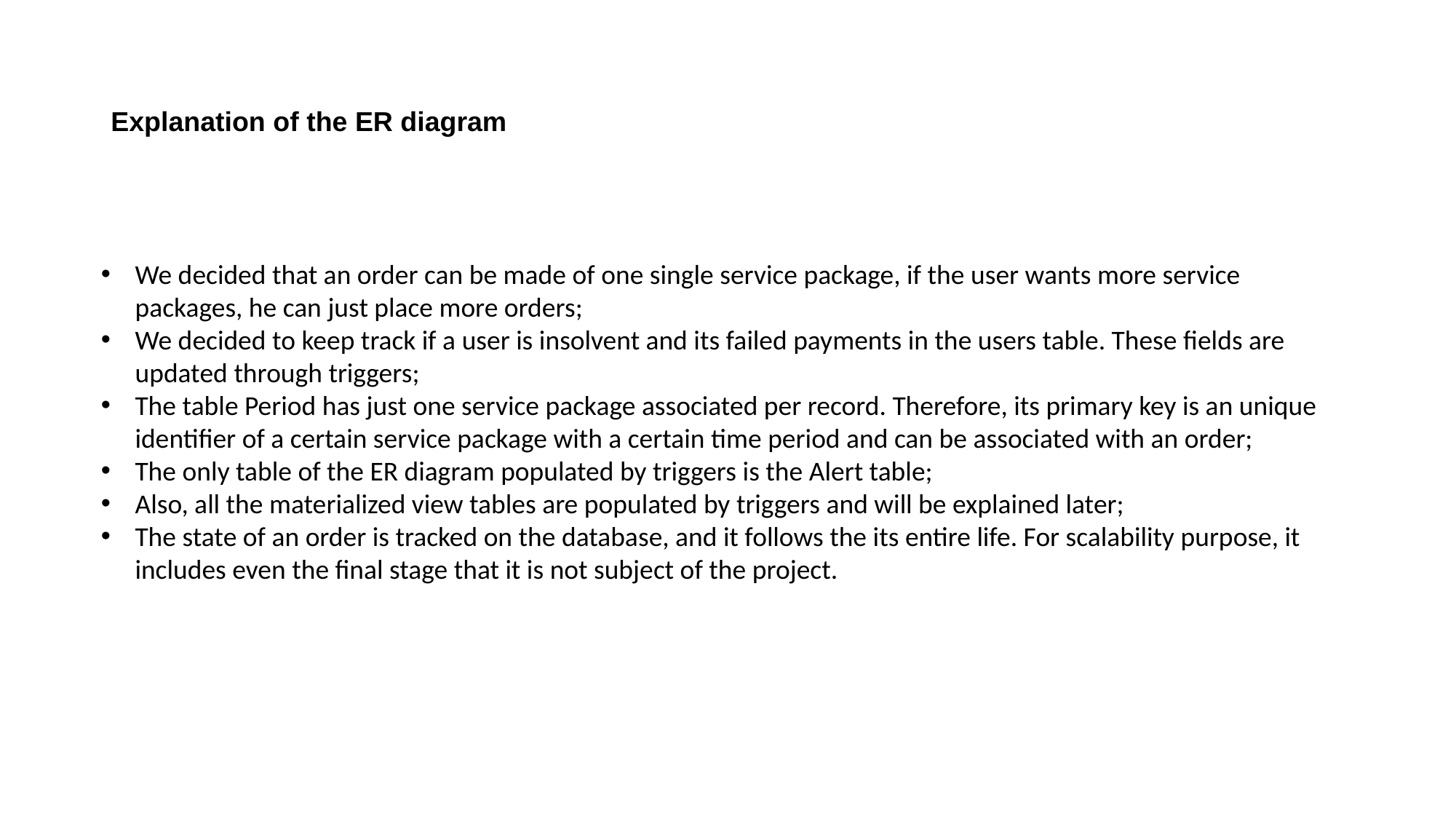

# Explanation of the ER diagram
We decided that an order can be made of one single service package, if the user wants more service packages, he can just place more orders;
We decided to keep track if a user is insolvent and its failed payments in the users table. These fields are updated through triggers;
The table Period has just one service package associated per record. Therefore, its primary key is an unique identifier of a certain service package with a certain time period and can be associated with an order;
The only table of the ER diagram populated by triggers is the Alert table;
Also, all the materialized view tables are populated by triggers and will be explained later;
The state of an order is tracked on the database, and it follows the its entire life. For scalability purpose, it includes even the final stage that it is not subject of the project.